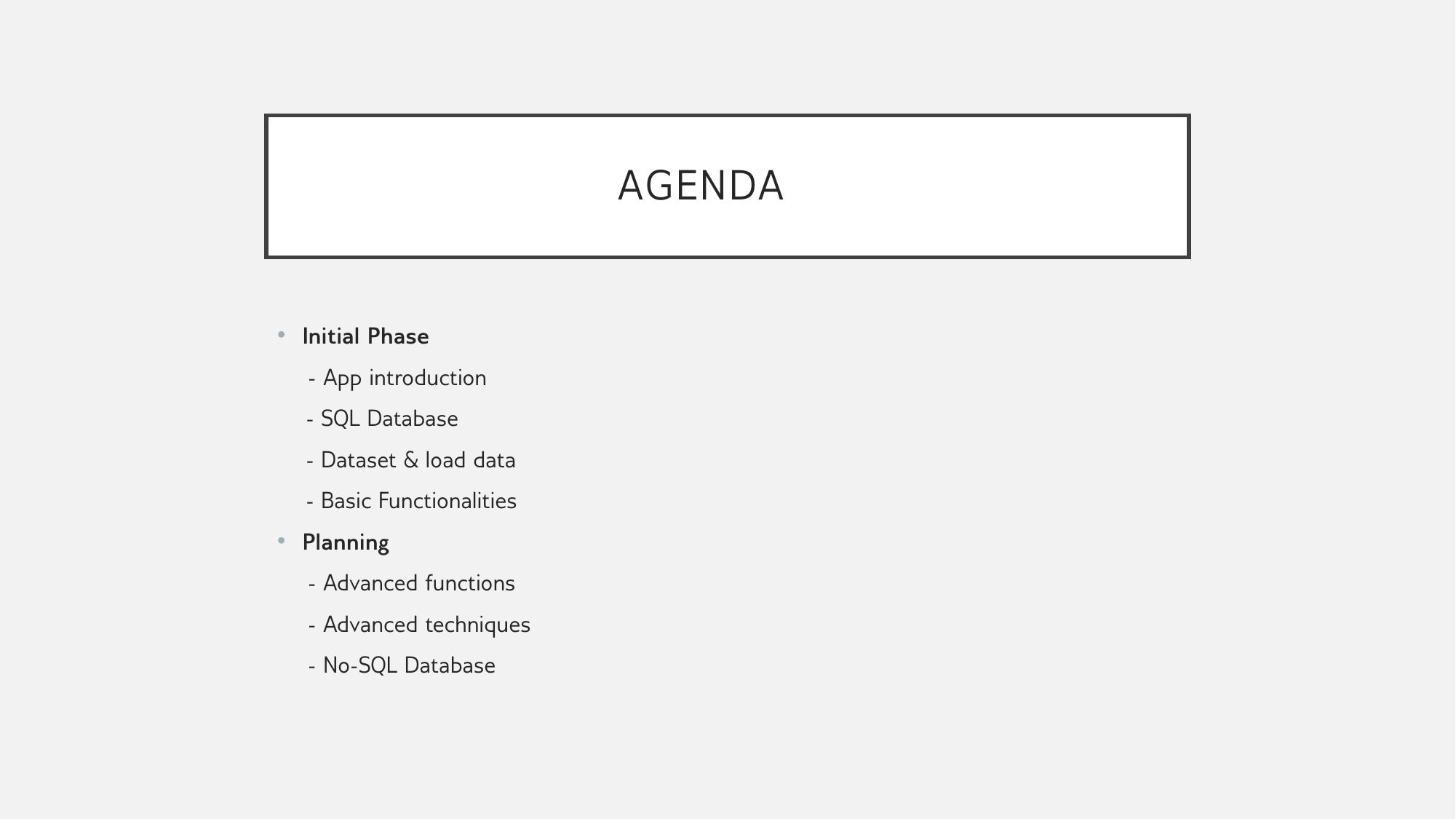

# Agenda
Initial Phase
    - App introduction
    - SQL Database
    - Dataset & load data
    - Basic Functionalities
Planning
    - Advanced functions
    - Advanced techniques
    - No-SQL Database